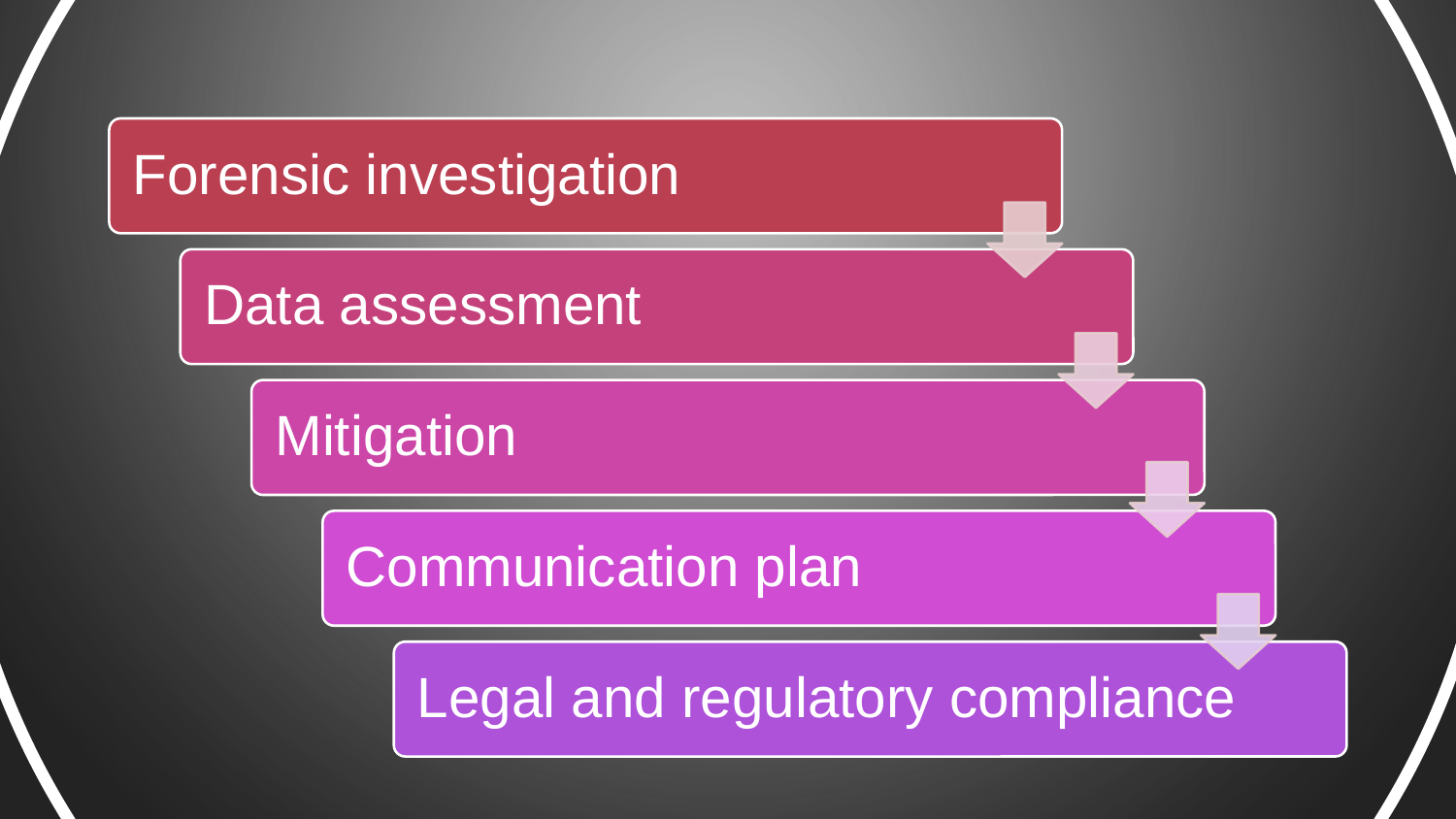

Forensic investigation
Data assessment
Mitigation
Communication plan
Legal and regulatory compliance